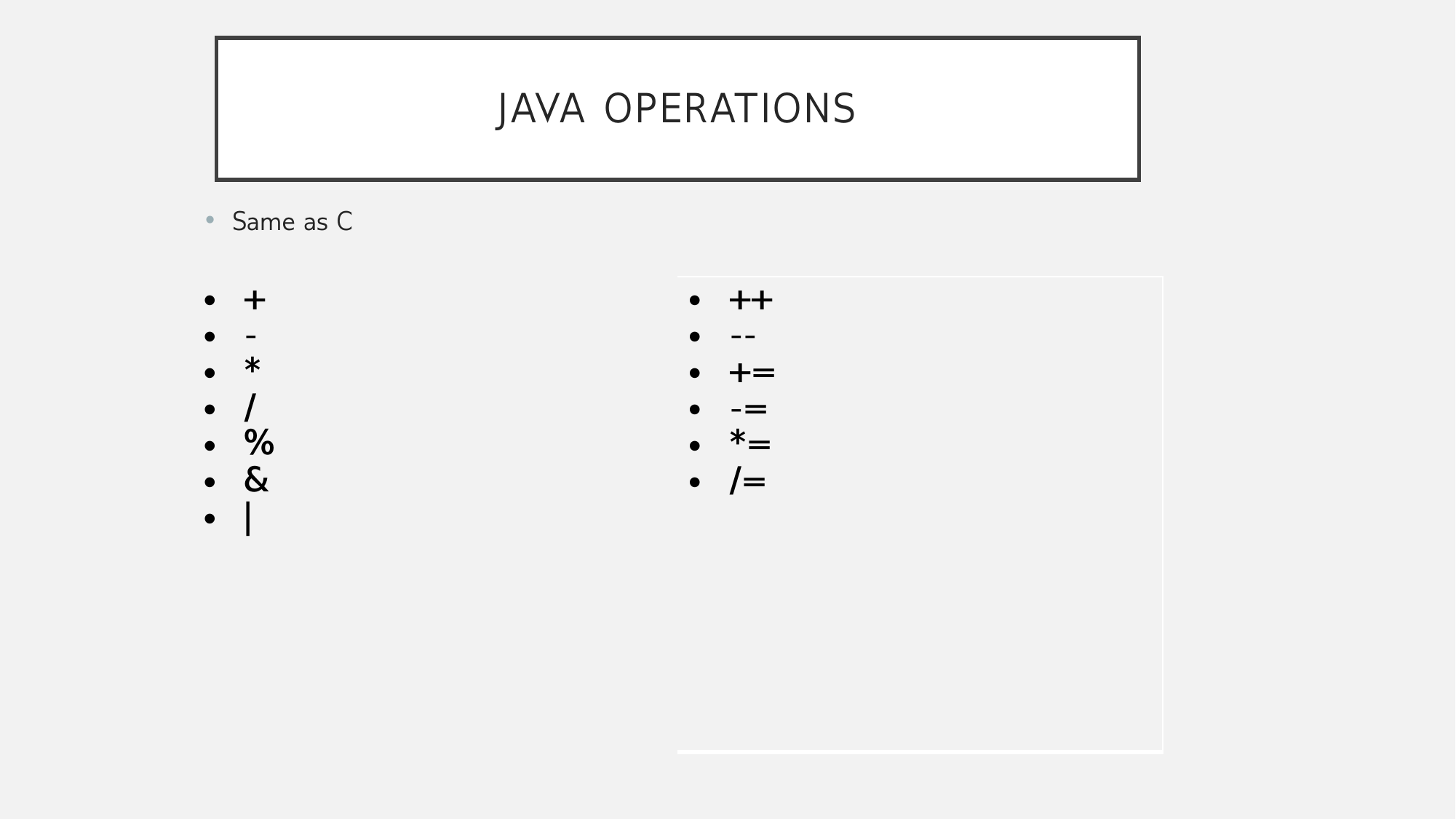

# Java Operations
Same as C

| + - \* / % & | | ++ -- += -= \*= /= |
| --- | --- |